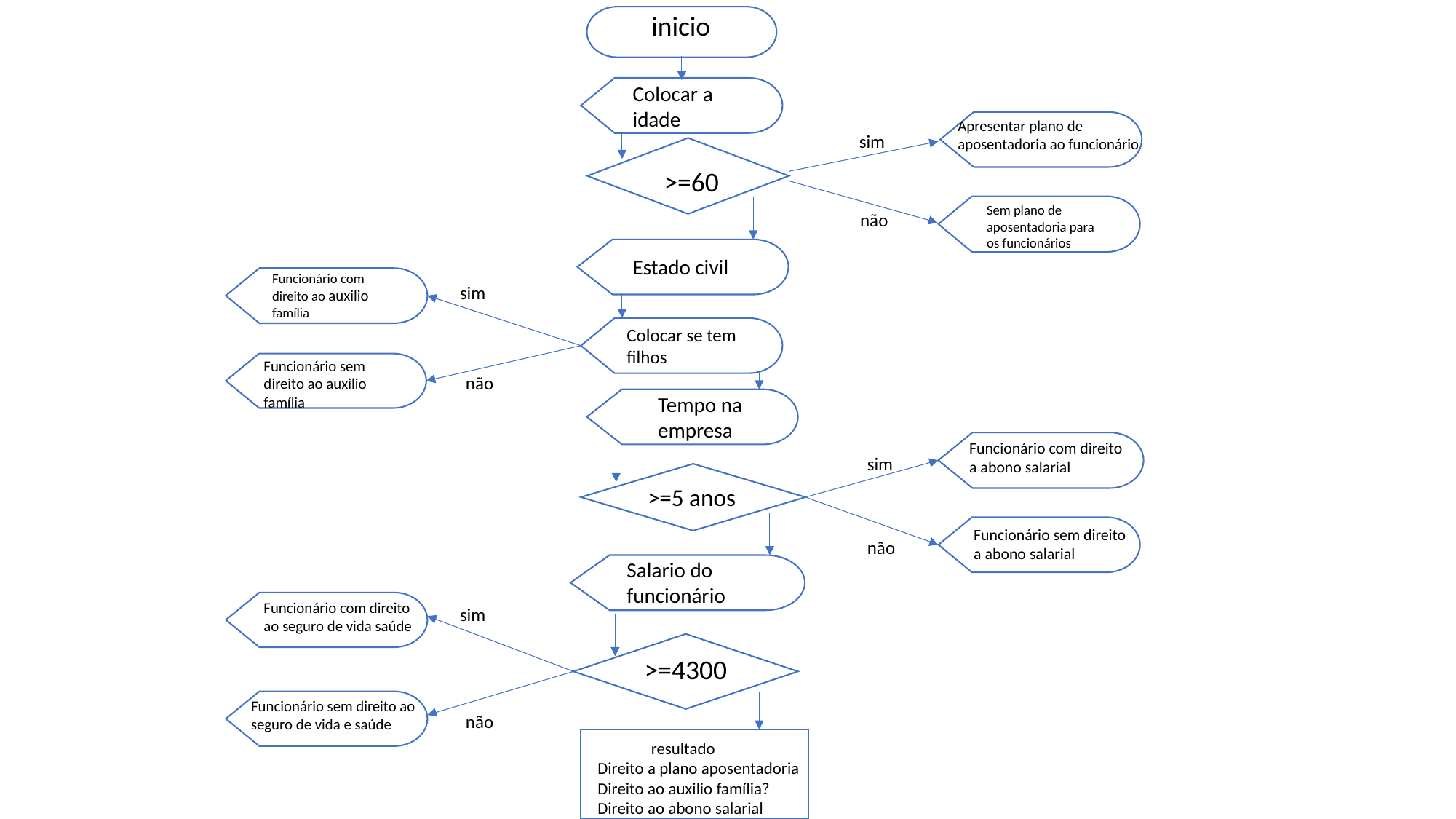

inicio

Colocar a idade

Apresentar plano de aposentadoria ao funcionário

         sim

      >=60

Sem plano de aposentadoria para os funcionários
não

Estado civil
Funcionário com direito ao auxilio família

sim

Colocar se tem filhos
Funcionário sem direito ao auxilio família

não
Tempo na empresa

Funcionário com direito a abono salarial
sim

    >=5 anos

Funcionário sem direito a abono salarial
não
Salario do funcionário

Funcionário com direito ao seguro de vida saúde
sim

   >=4300

Funcionário sem direito ao seguro de vida e saúde
não

              resultado
Direito a plano aposentadoria
Direito ao auxilio família?
Direito ao abono salarial